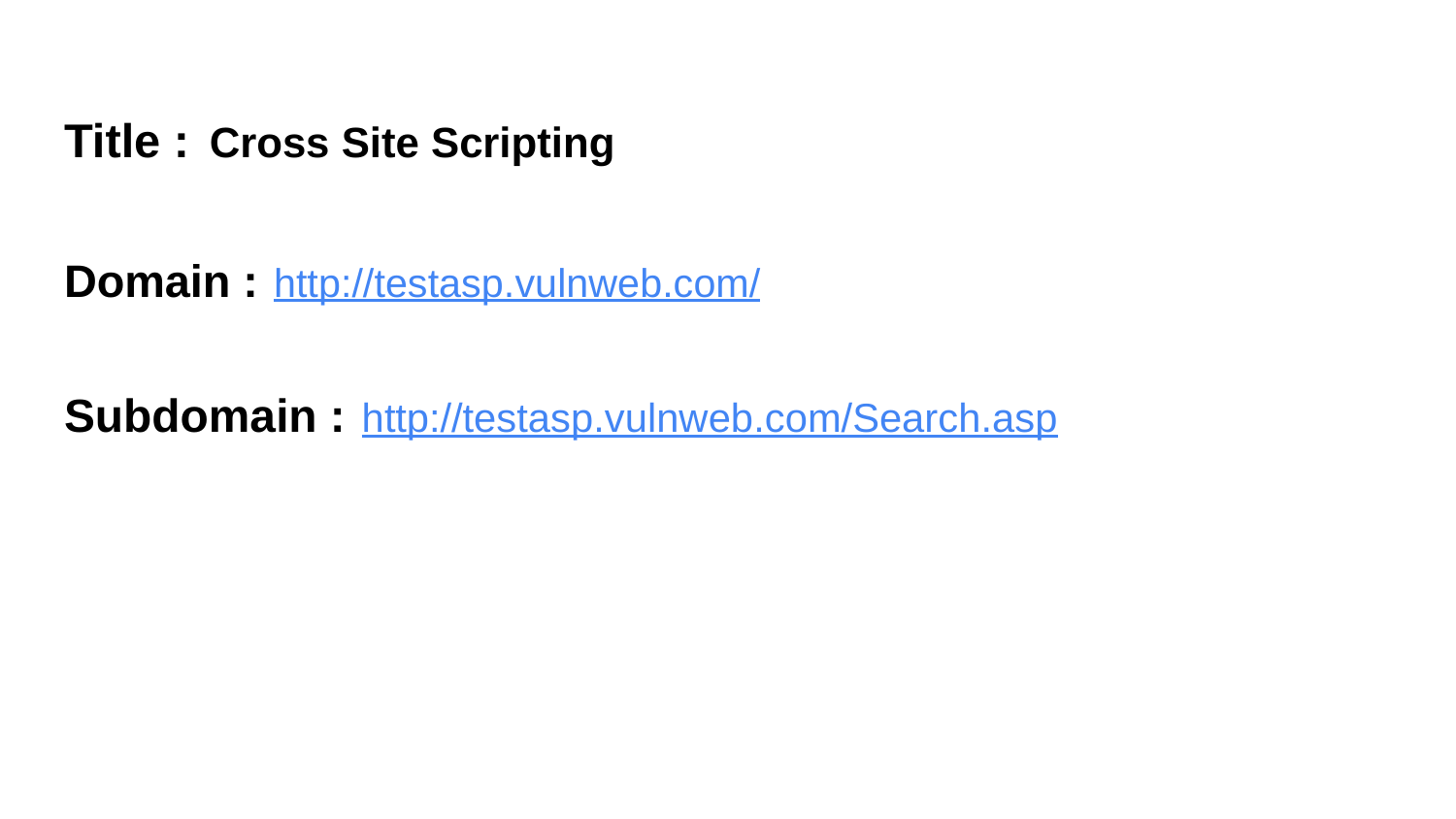

# Title : Cross Site Scripting

Domain : http://testasp.vulnweb.com/

Subdomain : http://testasp.vulnweb.com/Search.asp